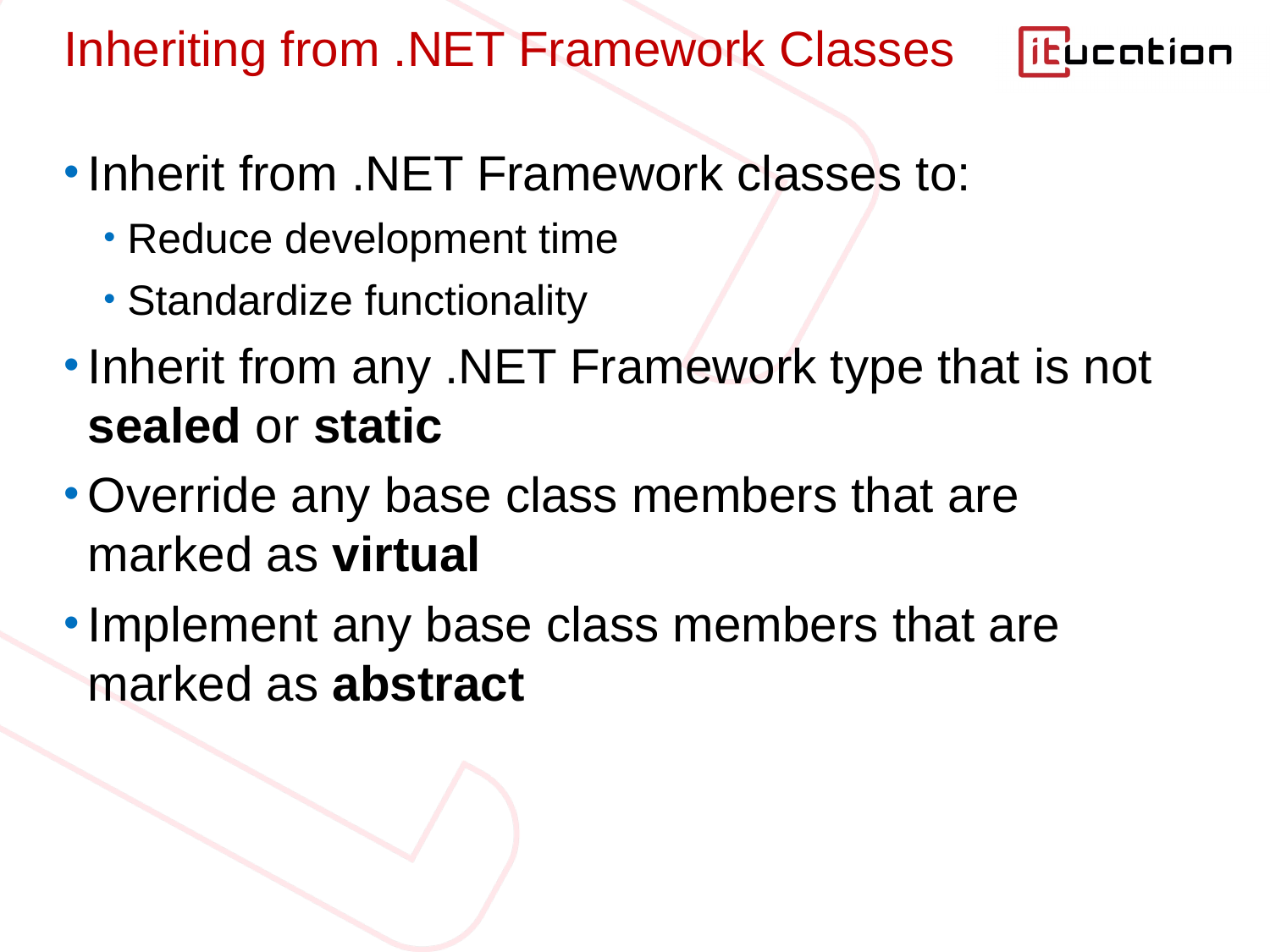

# Inheriting from .NET Framework Classes
Inherit from .NET Framework classes to:
Reduce development time
Standardize functionality
Inherit from any .NET Framework type that is not sealed or static
Override any base class members that are marked as virtual
Implement any base class members that are marked as abstract